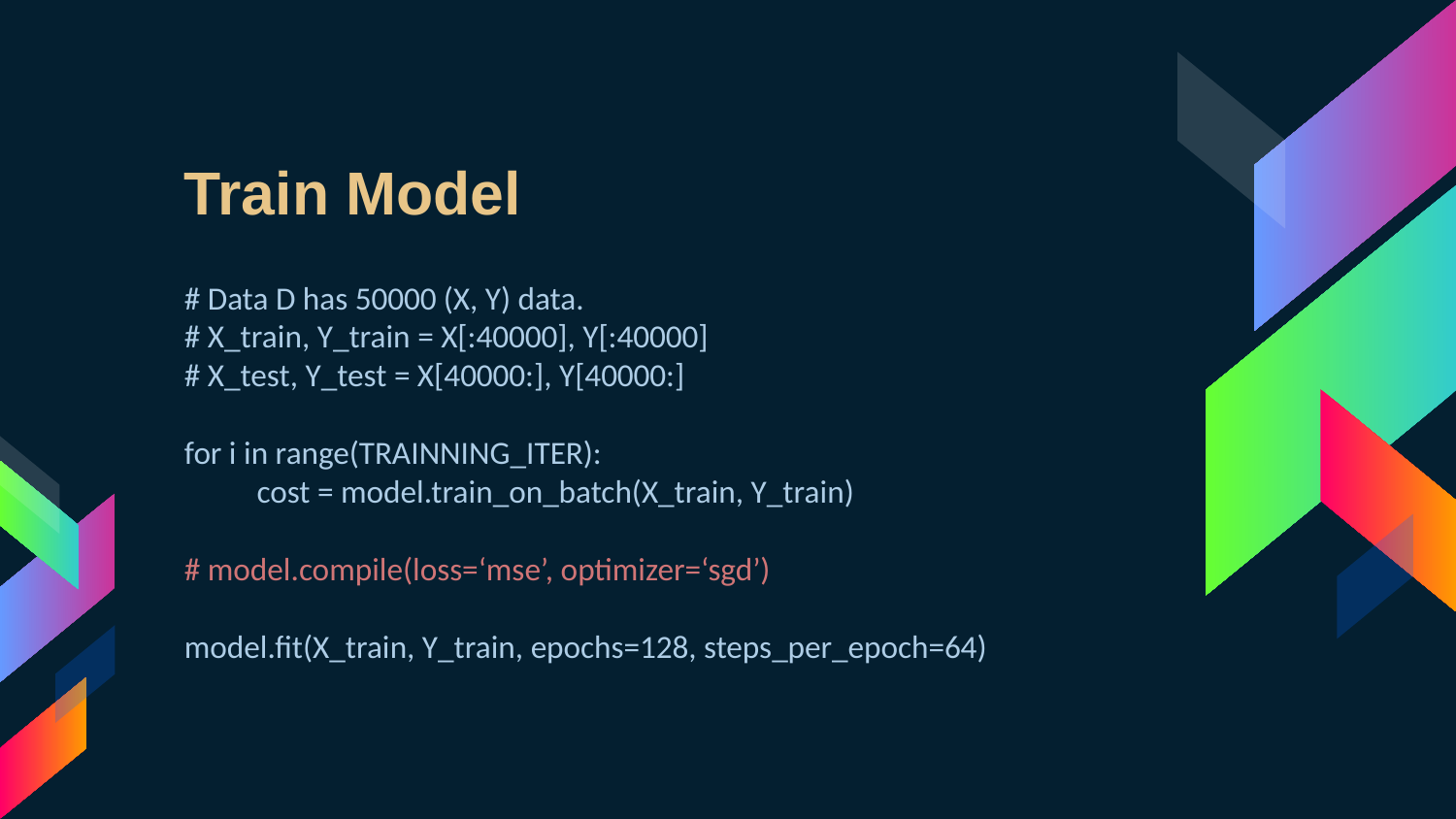

# Train Model
# Data D has 50000 (X, Y) data.
# X_train, Y_train = X[:40000], Y[:40000]
# X_test, Y_test = X[40000:], Y[40000:]

for i in range(TRAINNING_ITER):
　　cost = model.train_on_batch(X_train, Y_train)

# model.compile(loss=‘mse’, optimizer=‘sgd’)

model.fit(X_train, Y_train, epochs=128, steps_per_epoch=64)